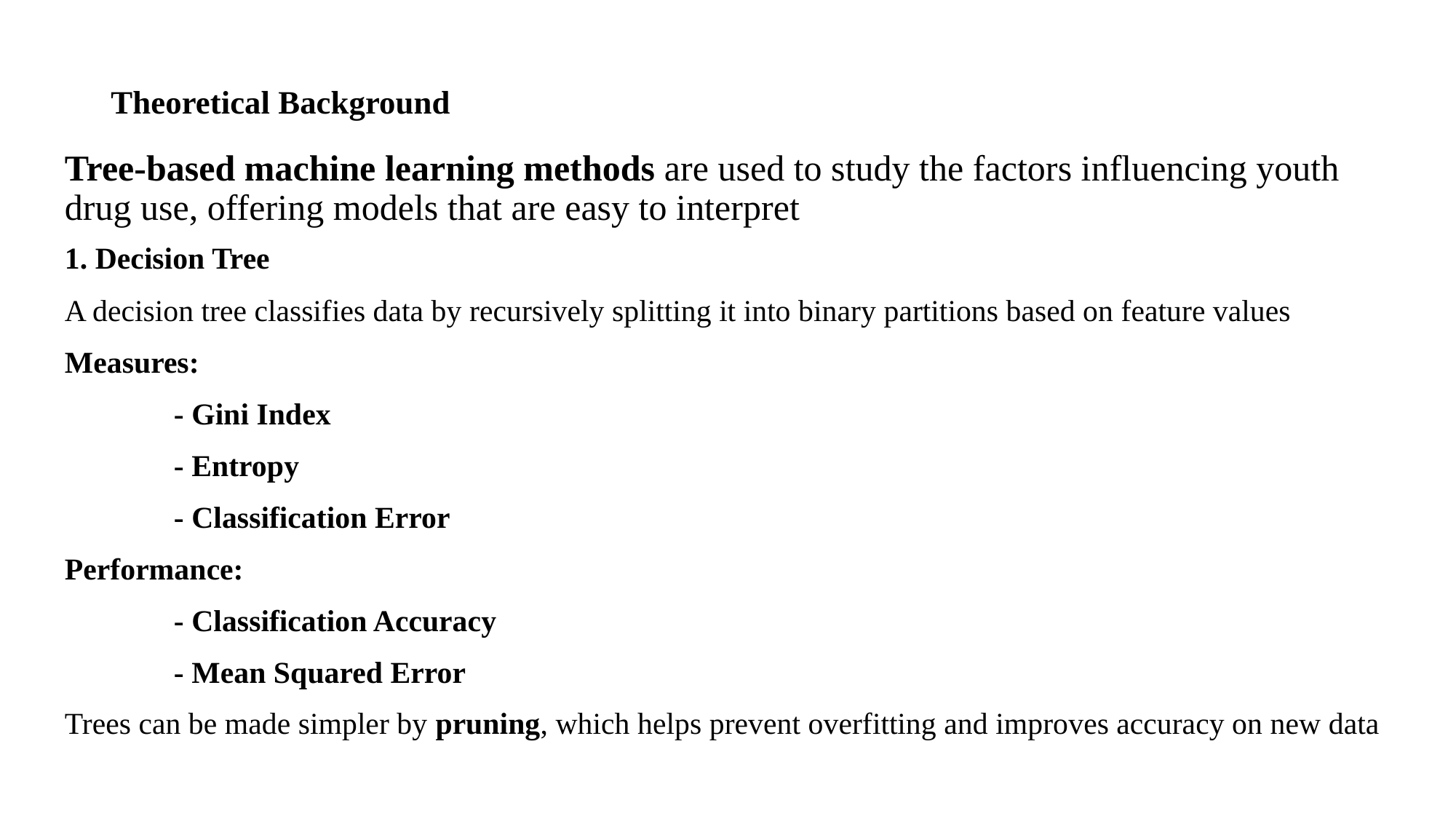

# Theoretical Background

Tree-based machine learning methods are used to study the factors influencing youth drug use, offering models that are easy to interpret
1. Decision Tree
A decision tree classifies data by recursively splitting it into binary partitions based on feature values
Measures:
	- Gini Index
	- Entropy
	- Classification Error
Performance:
	- Classification Accuracy
	- Mean Squared Error
Trees can be made simpler by pruning, which helps prevent overfitting and improves accuracy on new data